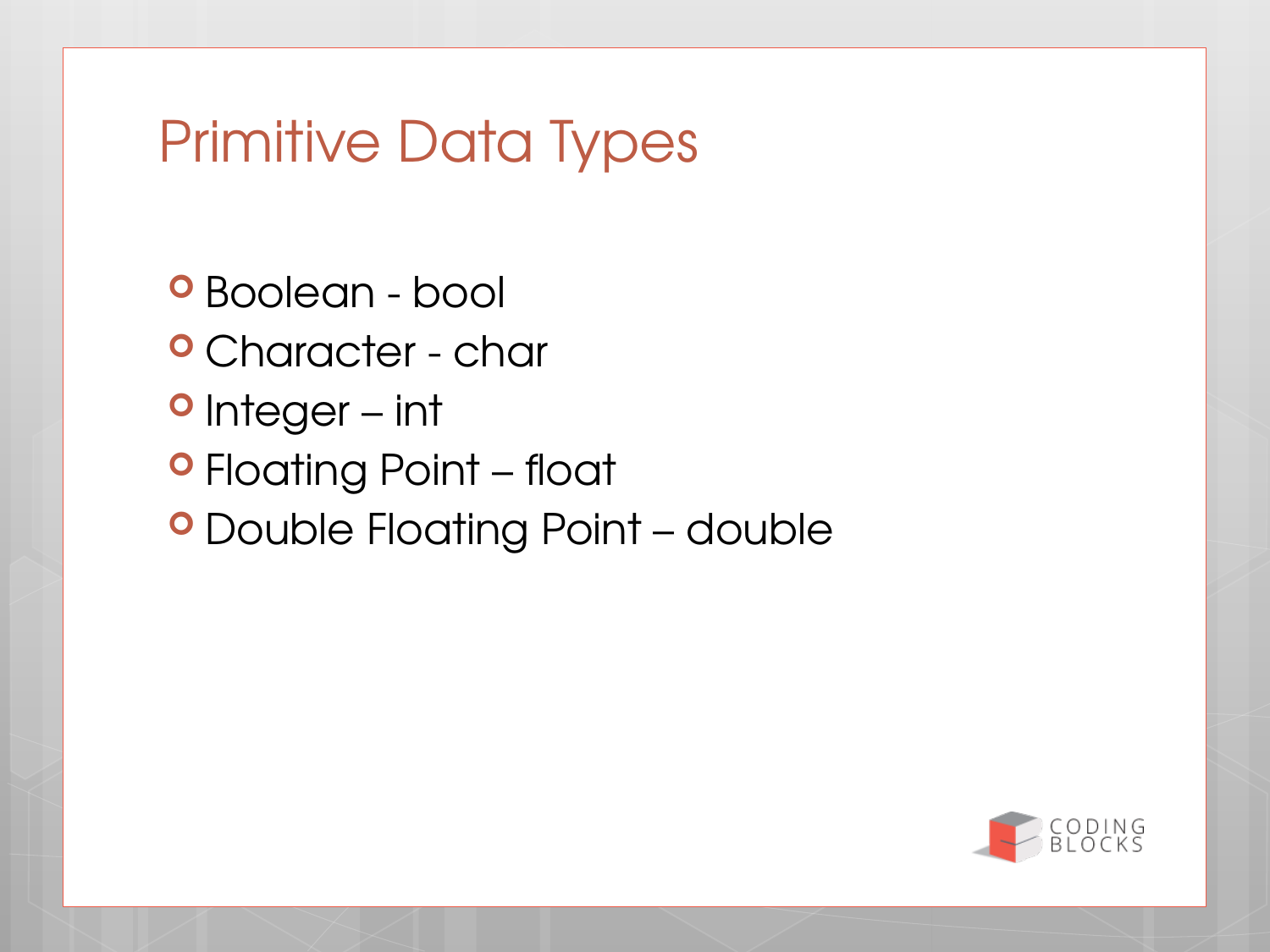

# Primitive Data Types

Boolean - bool
Character - char
Integer – int
Floating Point – float
Double Floating Point – double